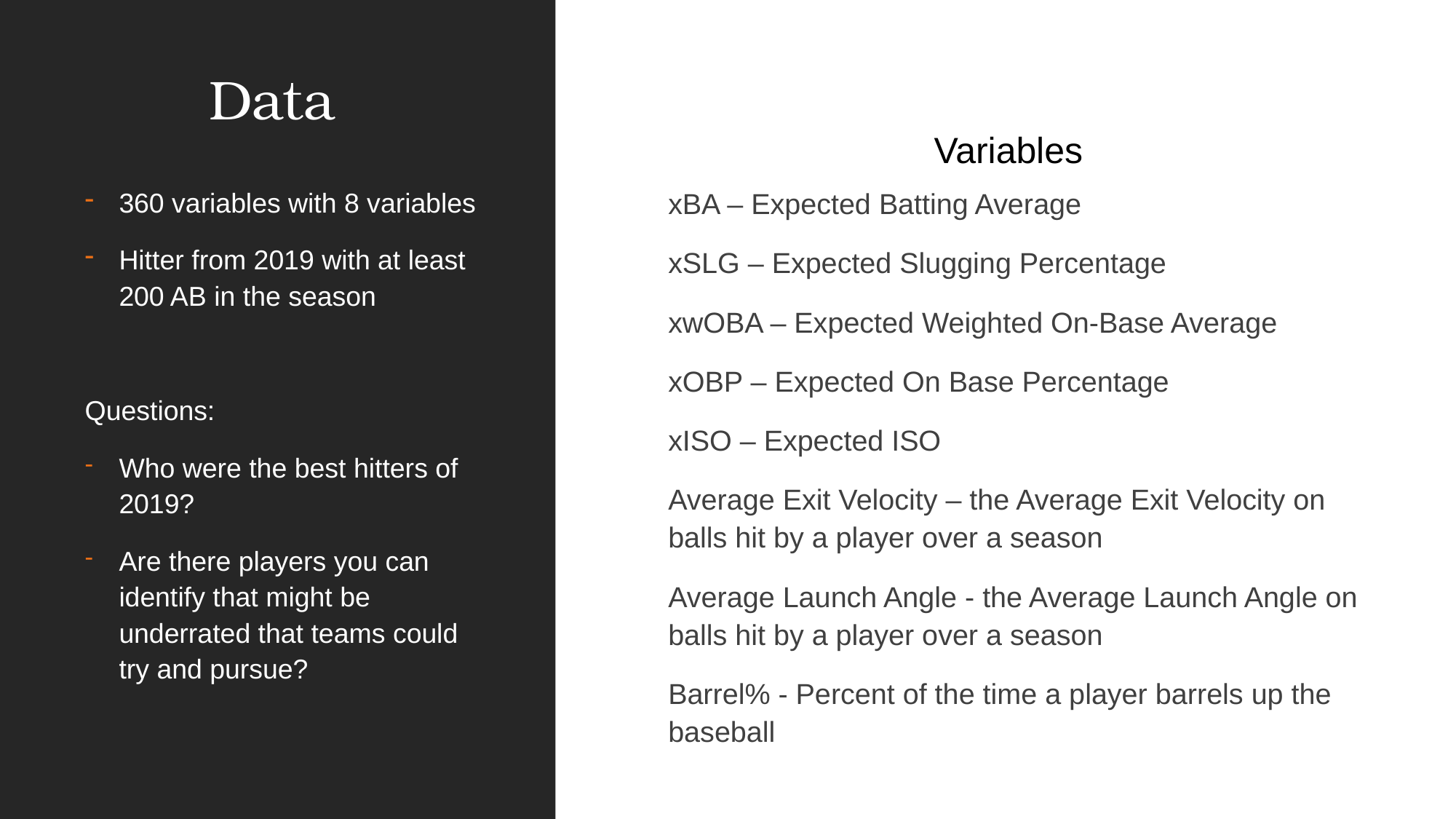

# Data
Variables
360 variables with 8 variables
Hitter from 2019 with at least 200 AB in the season

Questions:
Who were the best hitters of 2019?
Are there players you can identify that might be underrated that teams could try and pursue?

xBA – Expected Batting Average
xSLG – Expected Slugging Percentage
xwOBA – Expected Weighted On-Base Average
xOBP – Expected On Base Percentage
xISO – Expected ISO
Average Exit Velocity – the Average Exit Velocity on balls hit by a player over a season
Average Launch Angle - the Average Launch Angle on balls hit by a player over a season
Barrel% - Percent of the time a player barrels up the baseball